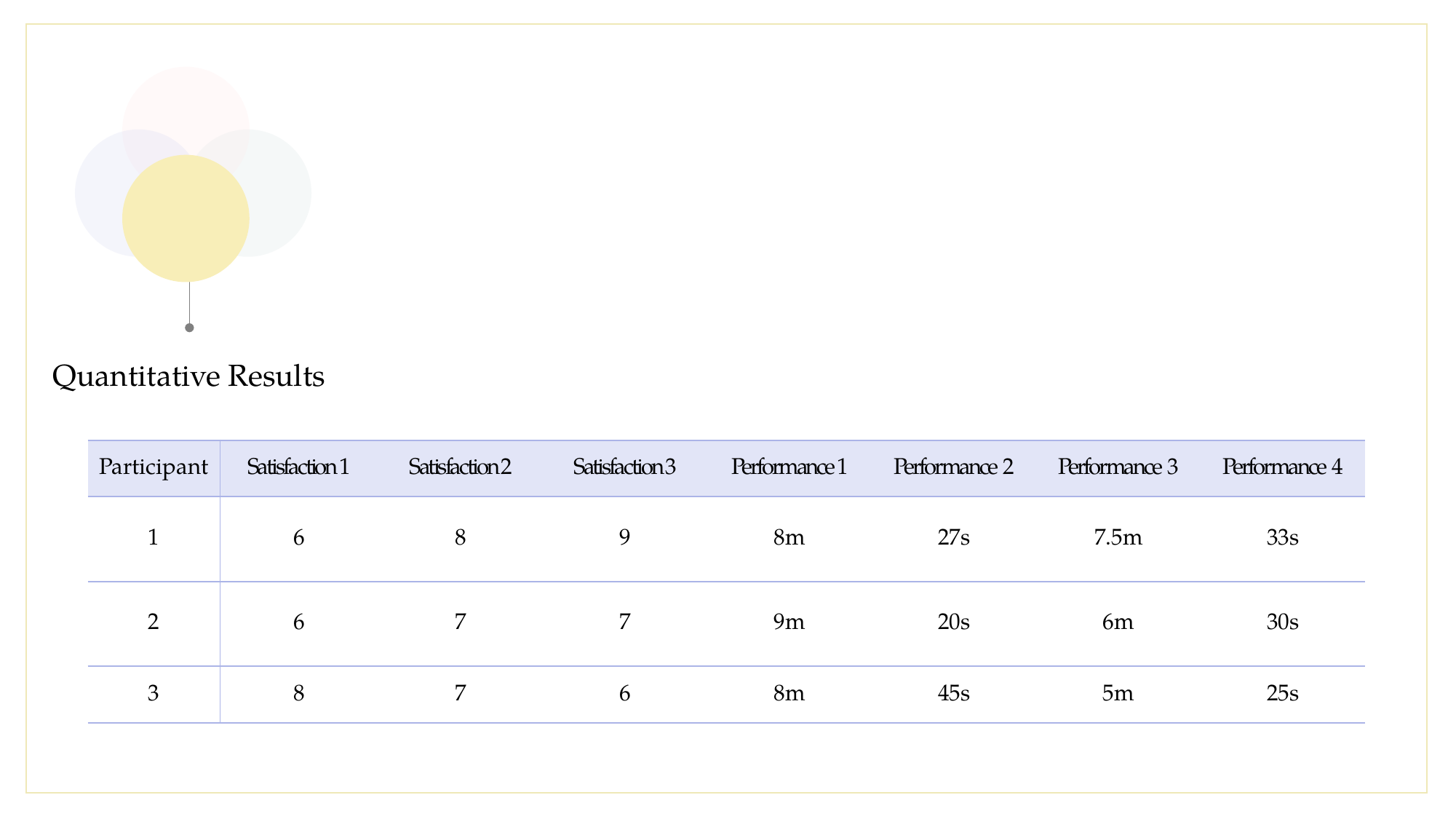

Quantitative Results
| Participant | Satisfaction 1 | Satisfaction 2 | Satisfaction 3 | Performance 1 | Performance 2 | Performance 3 | Performance 4 |
| --- | --- | --- | --- | --- | --- | --- | --- |
| 1 | 6 | 8 | 9 | 8m | 27s | 7.5m | 33s |
| 2 | 6 | 7 | 7 | 9m | 20s | 6m | 30s |
| 3 | 8 | 7 | 6 | 8m | 45s | 5m | 25s |